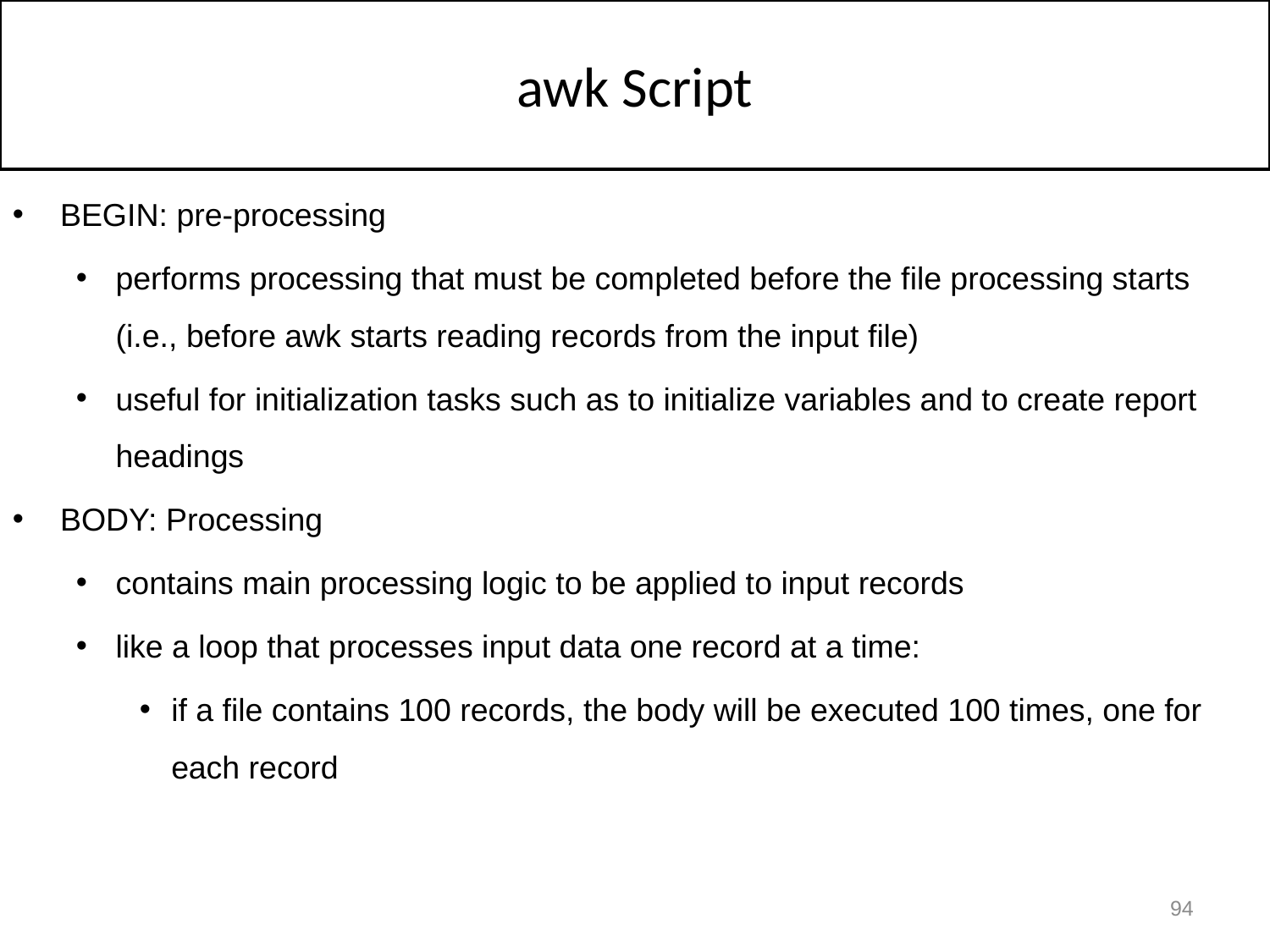

Recursive representation of Factorial(4)
awk Script
BEGIN: pre-processing
performs processing that must be completed before the file processing starts (i.e., before awk starts reading records from the input file)
useful for initialization tasks such as to initialize variables and to create report headings
BODY: Processing
contains main processing logic to be applied to input records
like a loop that processes input data one record at a time:
if a file contains 100 records, the body will be executed 100 times, one for each record

94